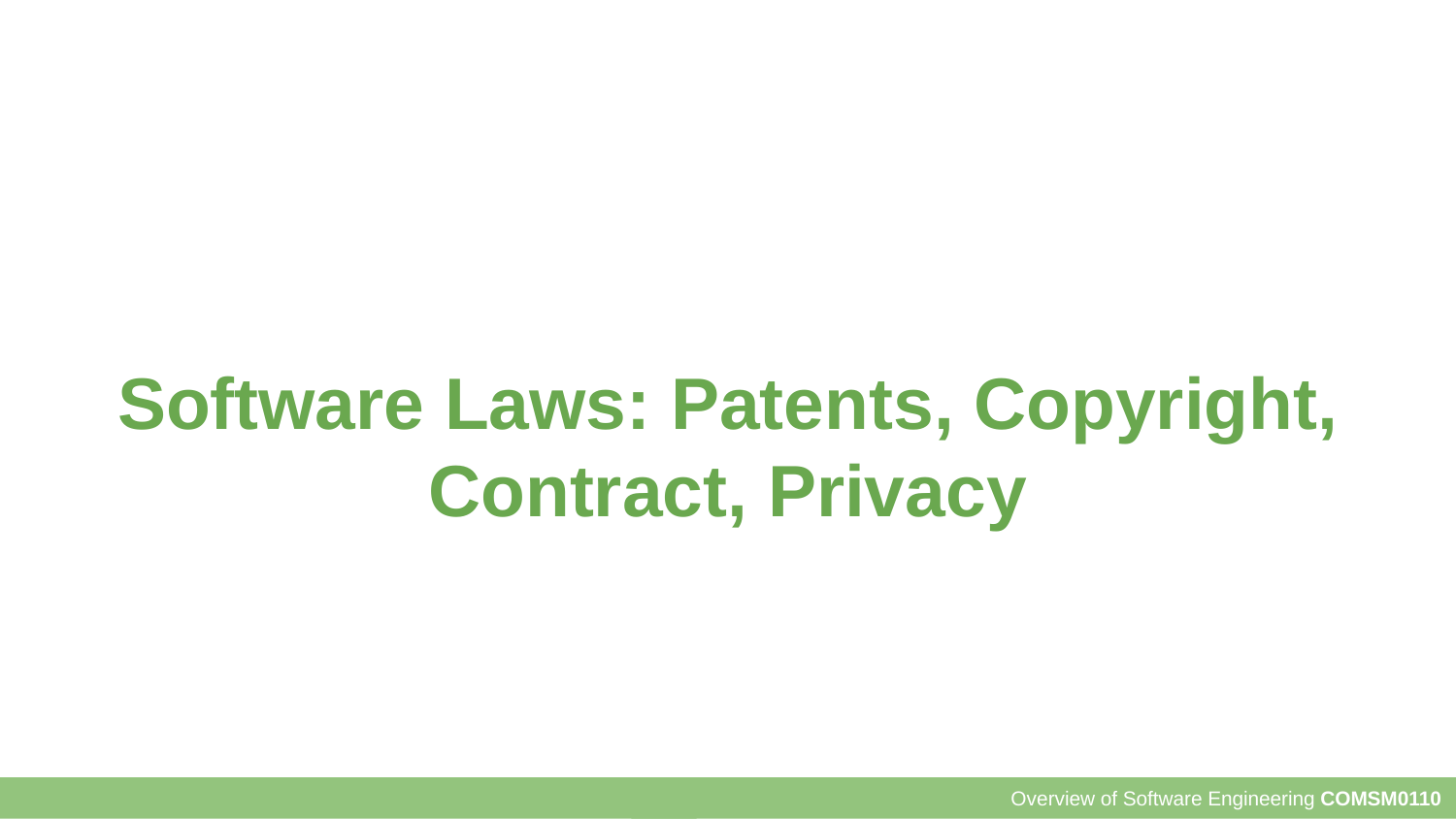

# Software Laws: Patents, Copyright, Contract, Privacy